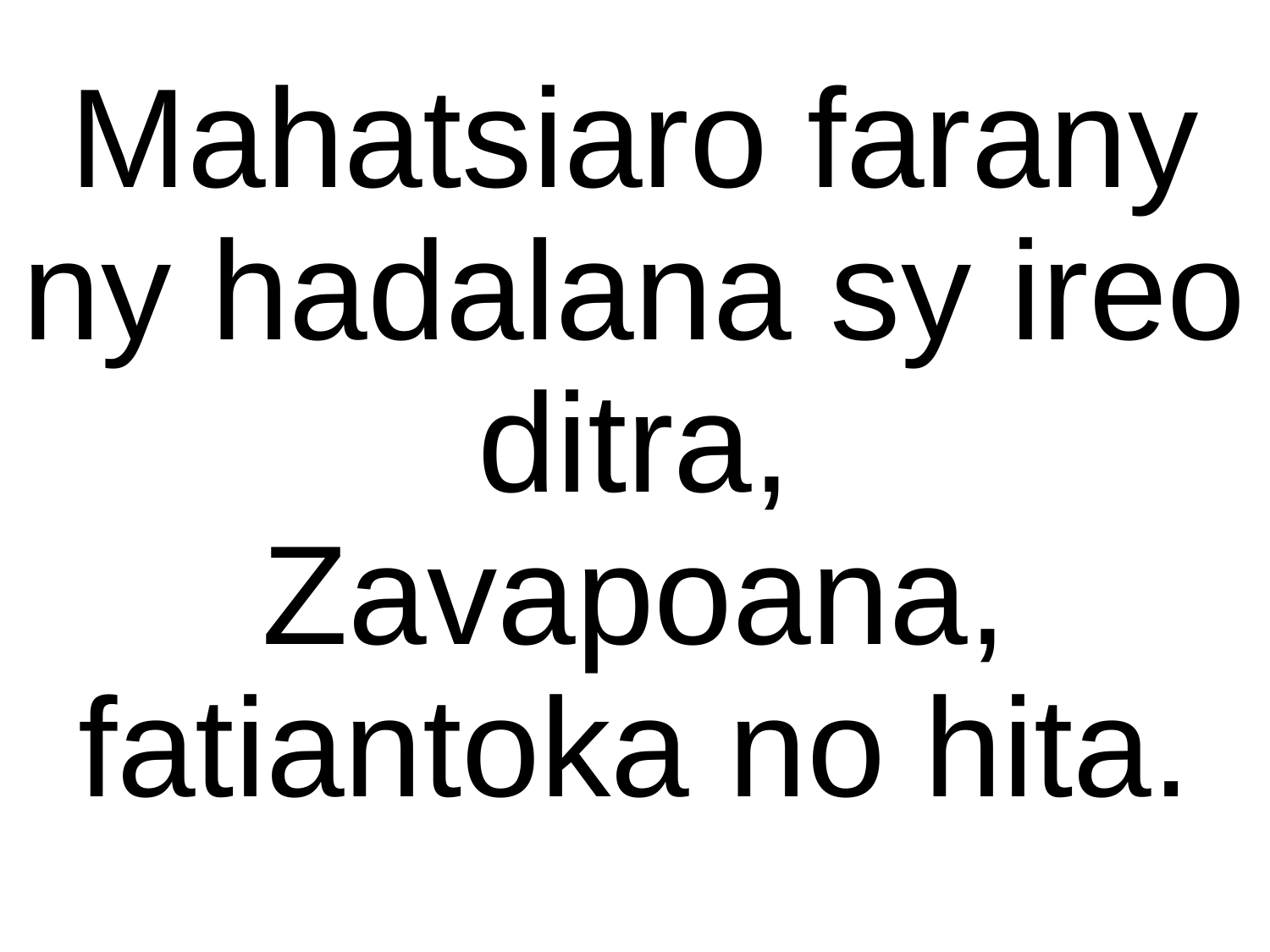

# Mahatsiaro farany ny hadalana sy ireo ditra, Zavapoana, fatiantoka no hita.